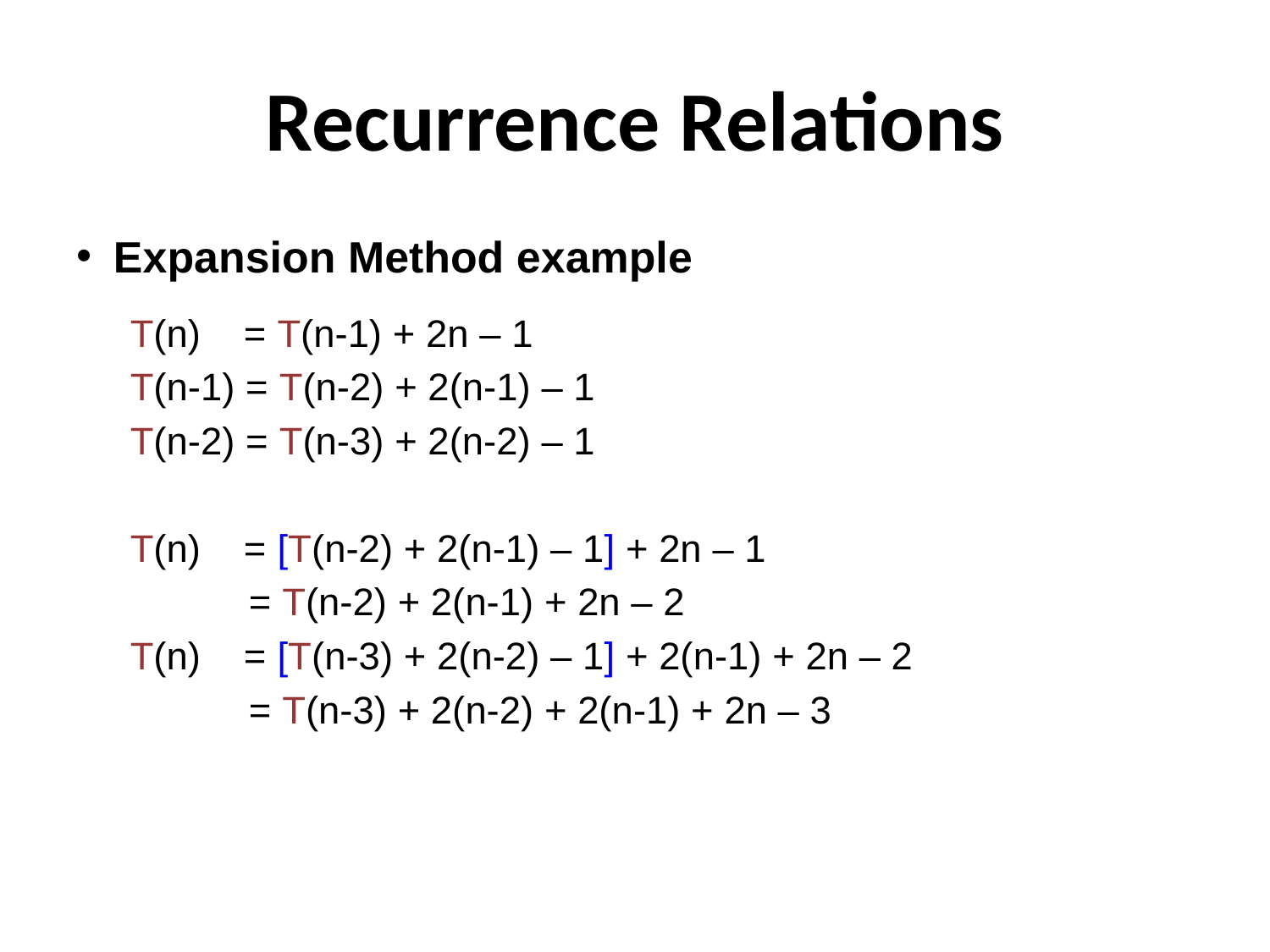

# Recurrence Relations
Expansion Method example

     T(n)    = T(n-1) + 2n – 1
     T(n-1) = T(n-2) + 2(n-1) – 1
     T(n-2) = T(n-3) + 2(n-2) – 1

     T(n)    = [T(n-2) + 2(n-1) – 1] + 2n – 1
                = T(n-2) + 2(n-1) + 2n – 2
     T(n)    = [T(n-3) + 2(n-2) – 1] + 2(n-1) + 2n – 2
                = T(n-3) + 2(n-2) + 2(n-1) + 2n – 3